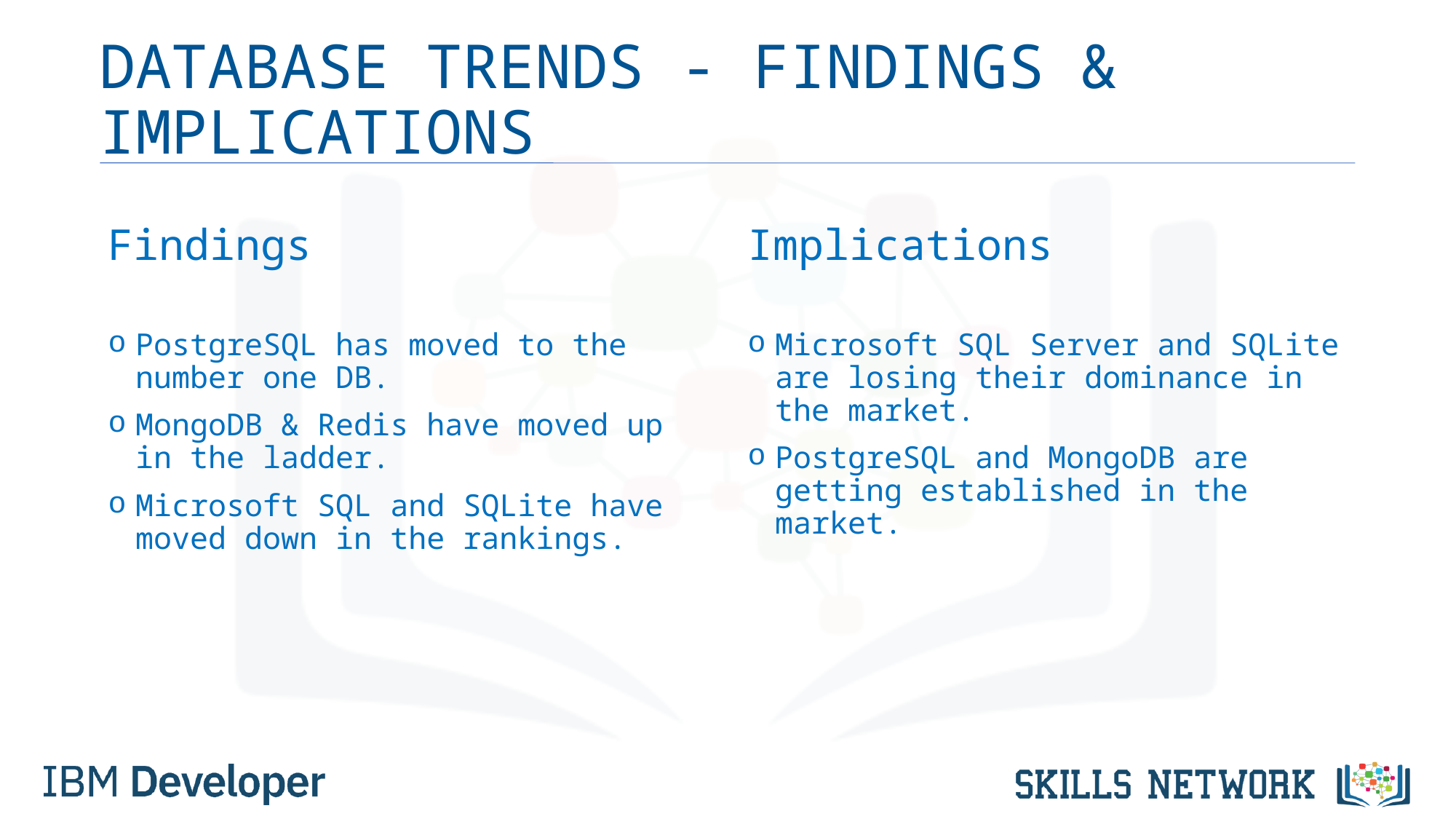

# DATABASE TRENDS - FINDINGS & IMPLICATIONS
Findings

PostgreSQL has moved to the number one DB.
MongoDB & Redis have moved up in the ladder.
Microsoft SQL and SQLite have moved down in the rankings.

Implications

Microsoft SQL Server and SQLite are losing their dominance in the market.
PostgreSQL and MongoDB are getting established in the market.